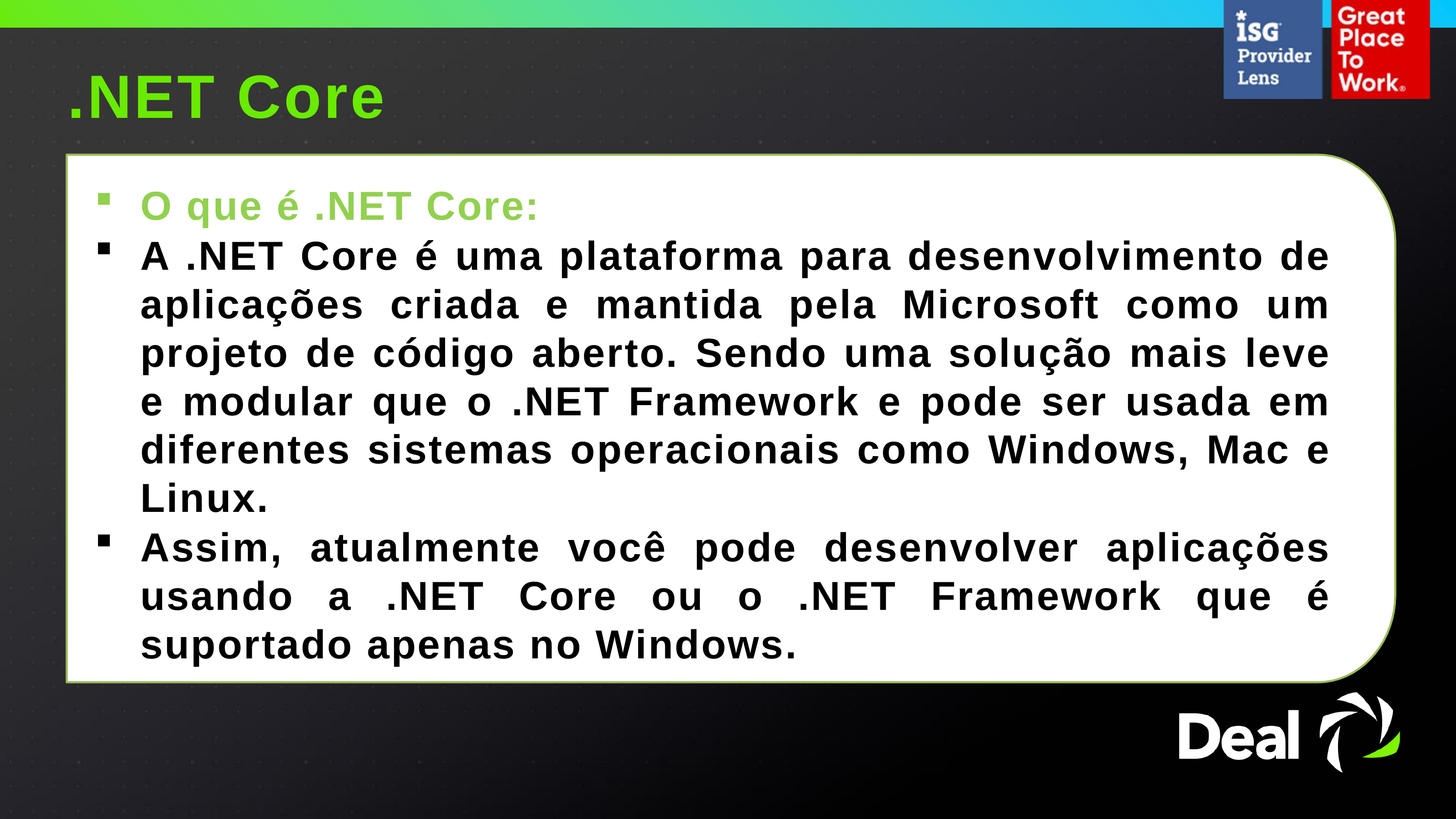

.NET Core

O que é .NET Core:
A .NET Core é uma plataforma para desenvolvimento de aplicações criada e mantida pela Microsoft como um projeto de código aberto. Sendo uma solução mais leve e modular que o .NET Framework e pode ser usada em diferentes sistemas operacionais como Windows, Mac e Linux.
Assim, atualmente você pode desenvolver aplicações usando a .NET Core ou o .NET Framework que é suportado apenas no Windows.